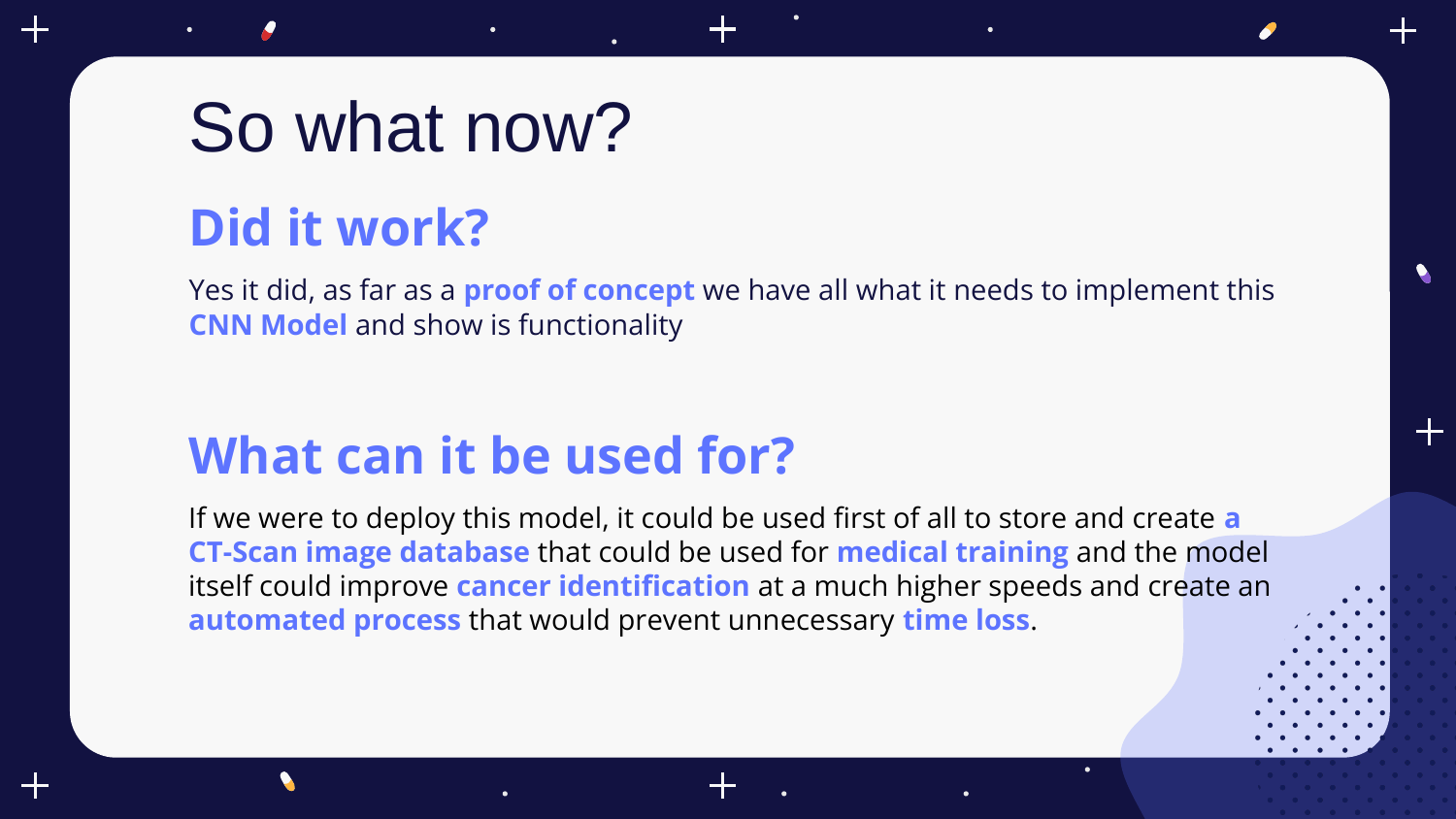

So what now?
# Did it work?
Yes it did, as far as a proof of concept we have all what it needs to implement this CNN Model and show is functionality
What can it be used for?
If we were to deploy this model, it could be used first of all to store and create a CT-Scan image database that could be used for medical training and the model itself could improve cancer identification at a much higher speeds and create an automated process that would prevent unnecessary time loss.